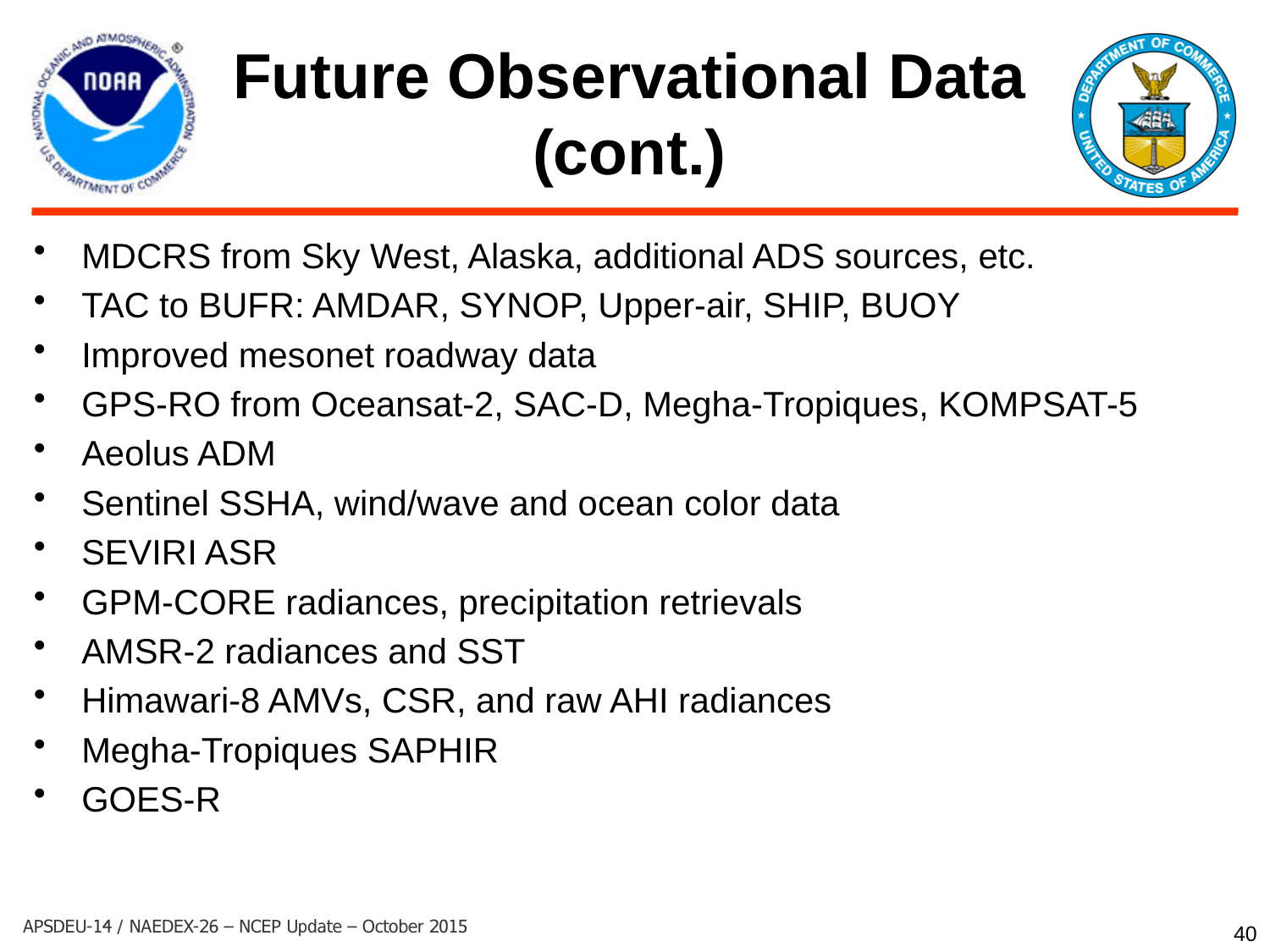

# Future Observational Data (cont.)

MDCRS from Sky West, Alaska, additional ADS sources, etc.
TAC to BUFR: AMDAR, SYNOP, Upper-air, SHIP, BUOY
Improved mesonet roadway data
GPS-RO from Oceansat-2, SAC-D, Megha-Tropiques, KOMPSAT-5
Aeolus ADM
Sentinel SSHA, wind/wave and ocean color data
SEVIRI ASR
GPM-CORE radiances, precipitation retrievals
AMSR-2 radiances and SST
Himawari-8 AMVs, CSR, and raw AHI radiances
Megha-Tropiques SAPHIR
GOES-R
40
APSDEU-14 / NAEDEX-26 – NCEP Update – October 2015